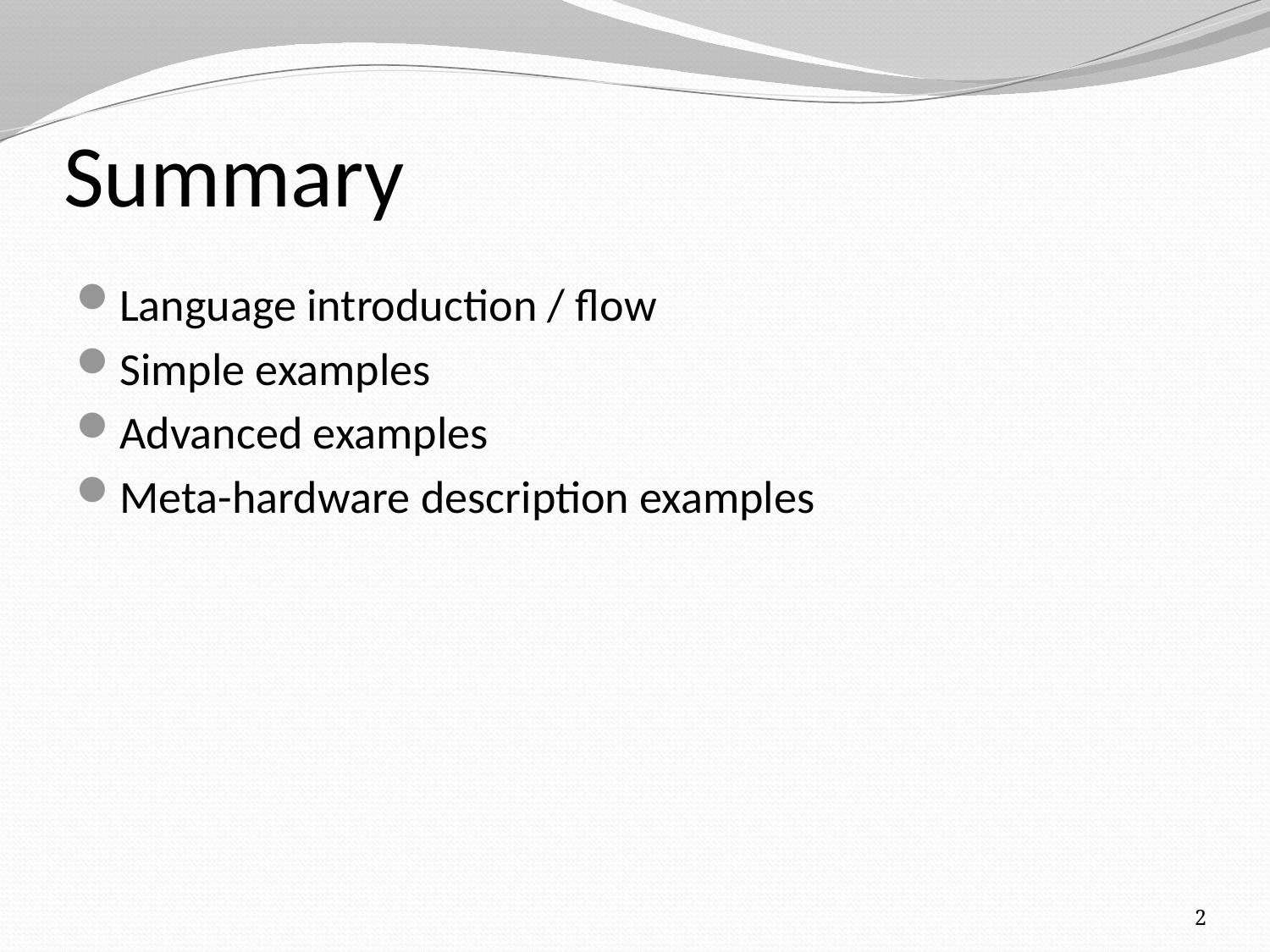

# Summary
Language introduction / flow
Simple examples
Advanced examples
Meta-hardware description examples

2